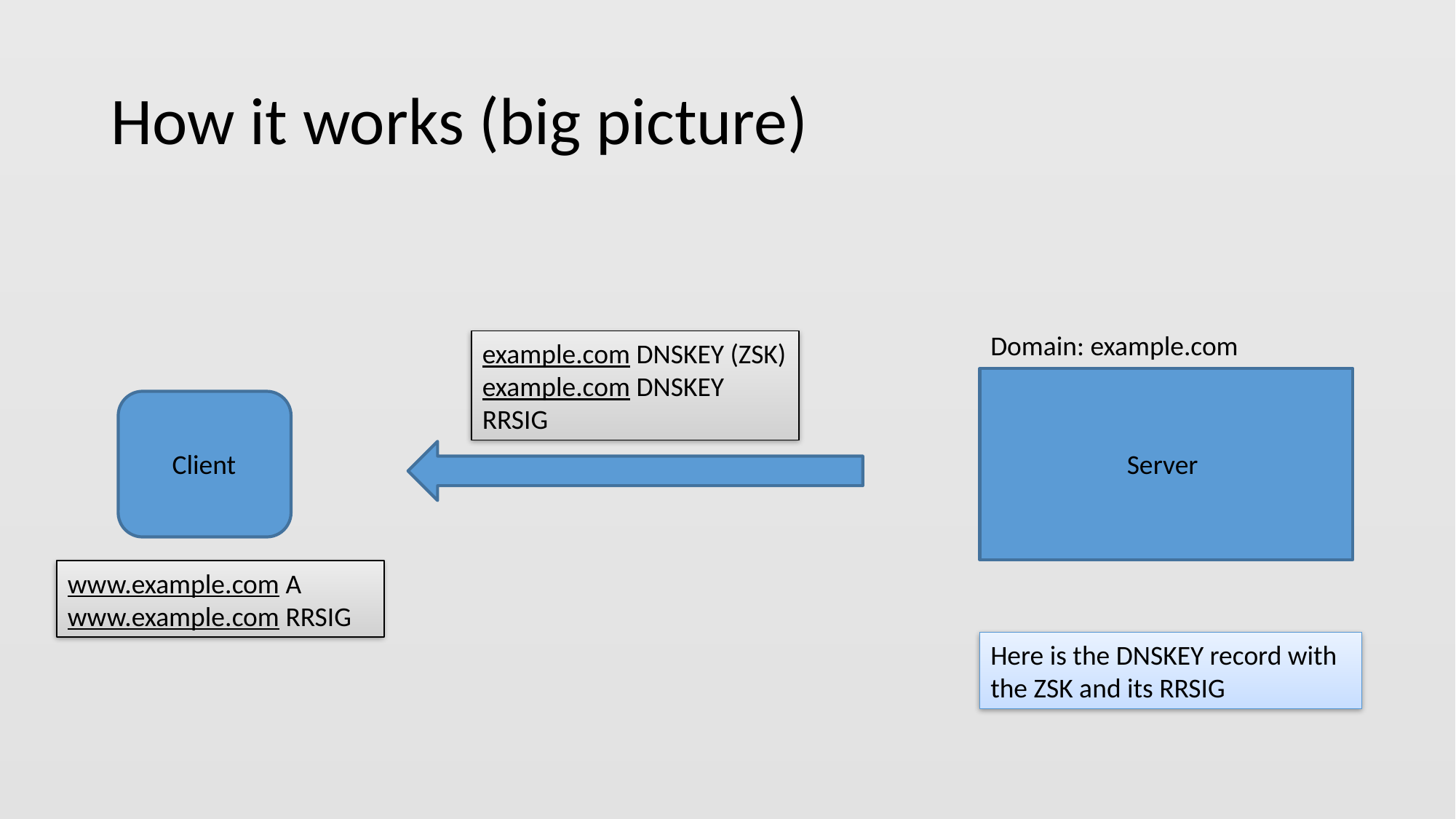

# How it works (big picture)
Domain: example.com
example.com DNSKEY (ZSK)
example.com DNSKEY RRSIG

Client

Server
www.example.com A
www.example.com RRSIG
Here is the DNSKEY record with the ZSK and its RRSIG